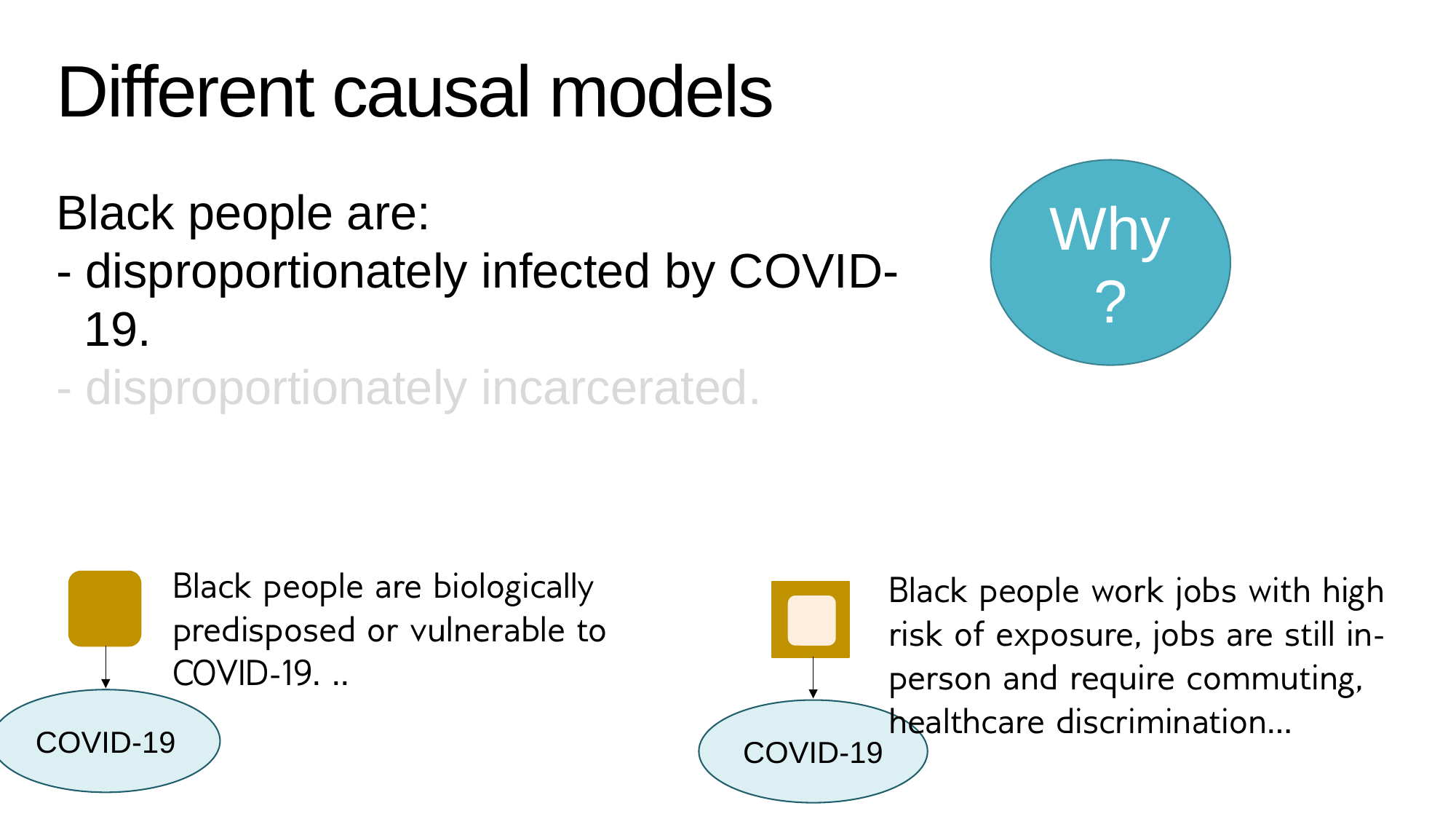

Different causal models
Why?
Black people are:
- disproportionately infected by COVID-19.
- disproportionately incarcerated.
Black people are biologically predisposed or vulnerable to COVID-19. ..
Black people work jobs with high risk of exposure, jobs are still in-person and require commuting, healthcare discrimination…

COVID-19
COVID-19